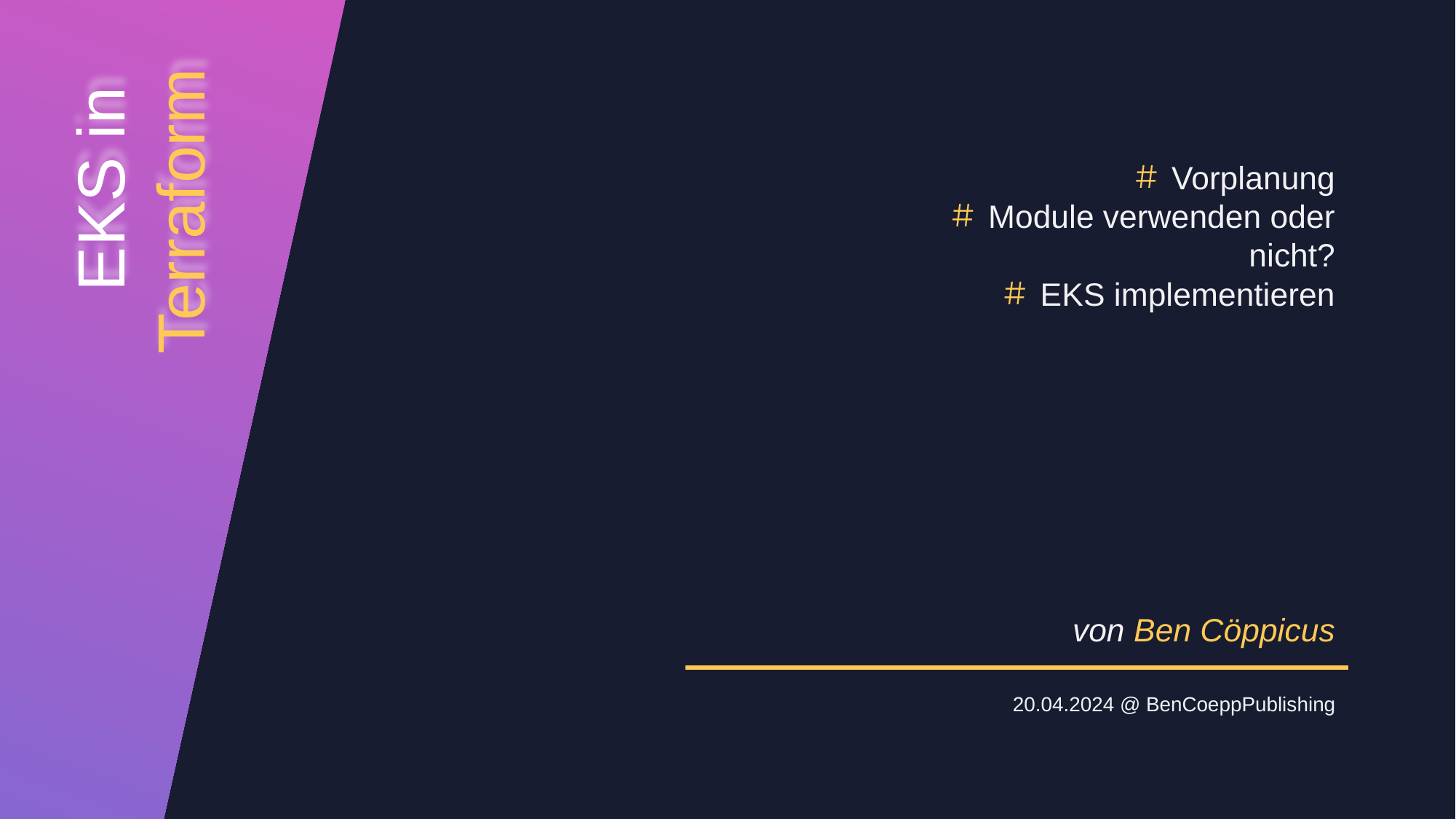

Vorplanung
Module verwenden oder nicht?
EKS implementieren
EKS in
Terraform
von Ben Cöppicus
20.04.2024 @ BenCoeppPublishing